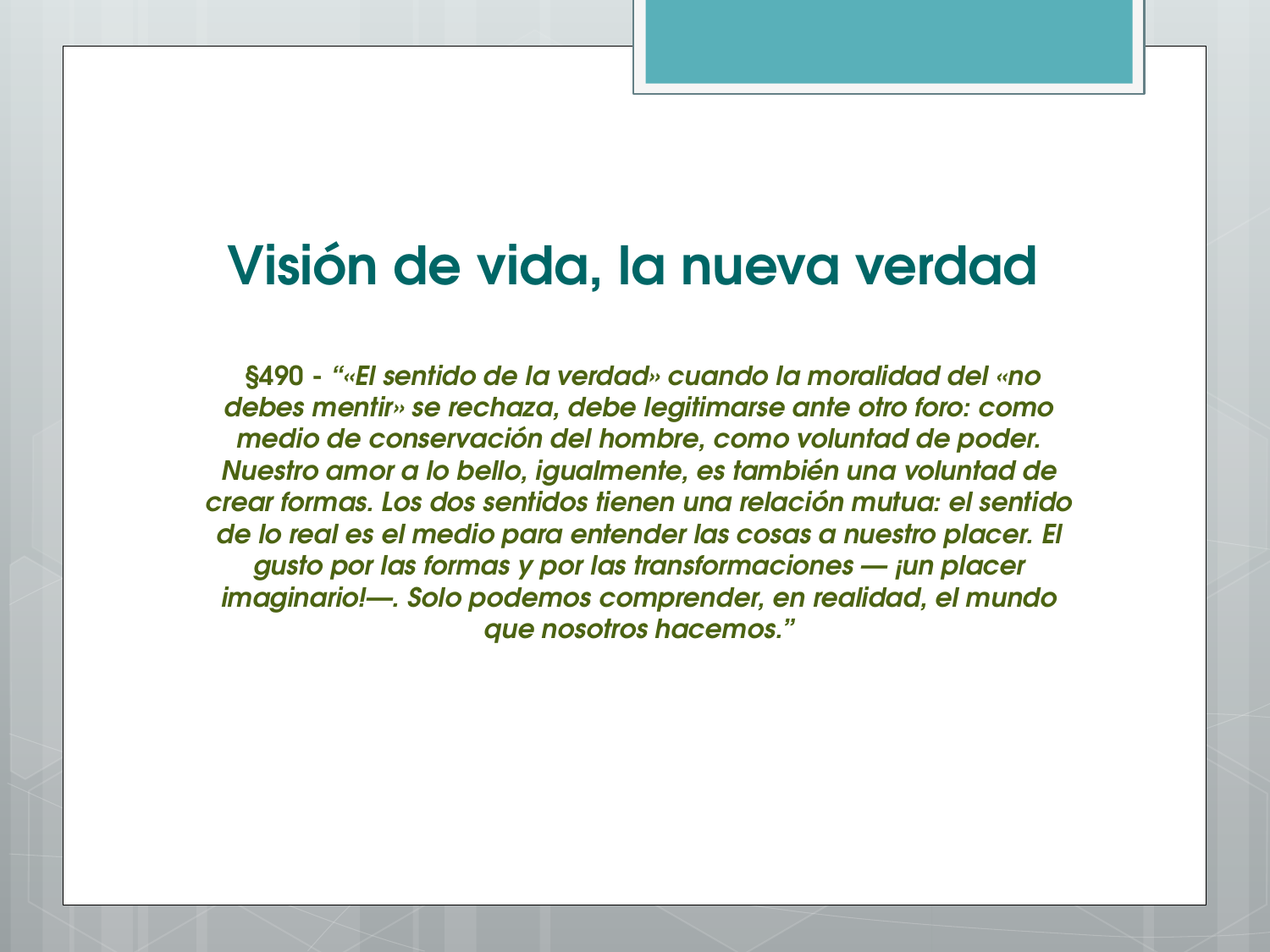

# Visión de vida, la nueva verdad
 §490 - “«El sentido de la verdad» cuando la moralidad del «no debes mentir» se rechaza, debe legitimarse ante otro foro: como medio de conservación del hombre, como voluntad de poder.
Nuestro amor a lo bello, igualmente, es también una voluntad de crear formas. Los dos sentidos tienen una relación mutua: el sentido de lo real es el medio para entender las cosas a nuestro placer. El gusto por las formas y por las transformaciones — ¡un placer imaginario!—. Solo podemos comprender, en realidad, el mundo que nosotros hacemos.”